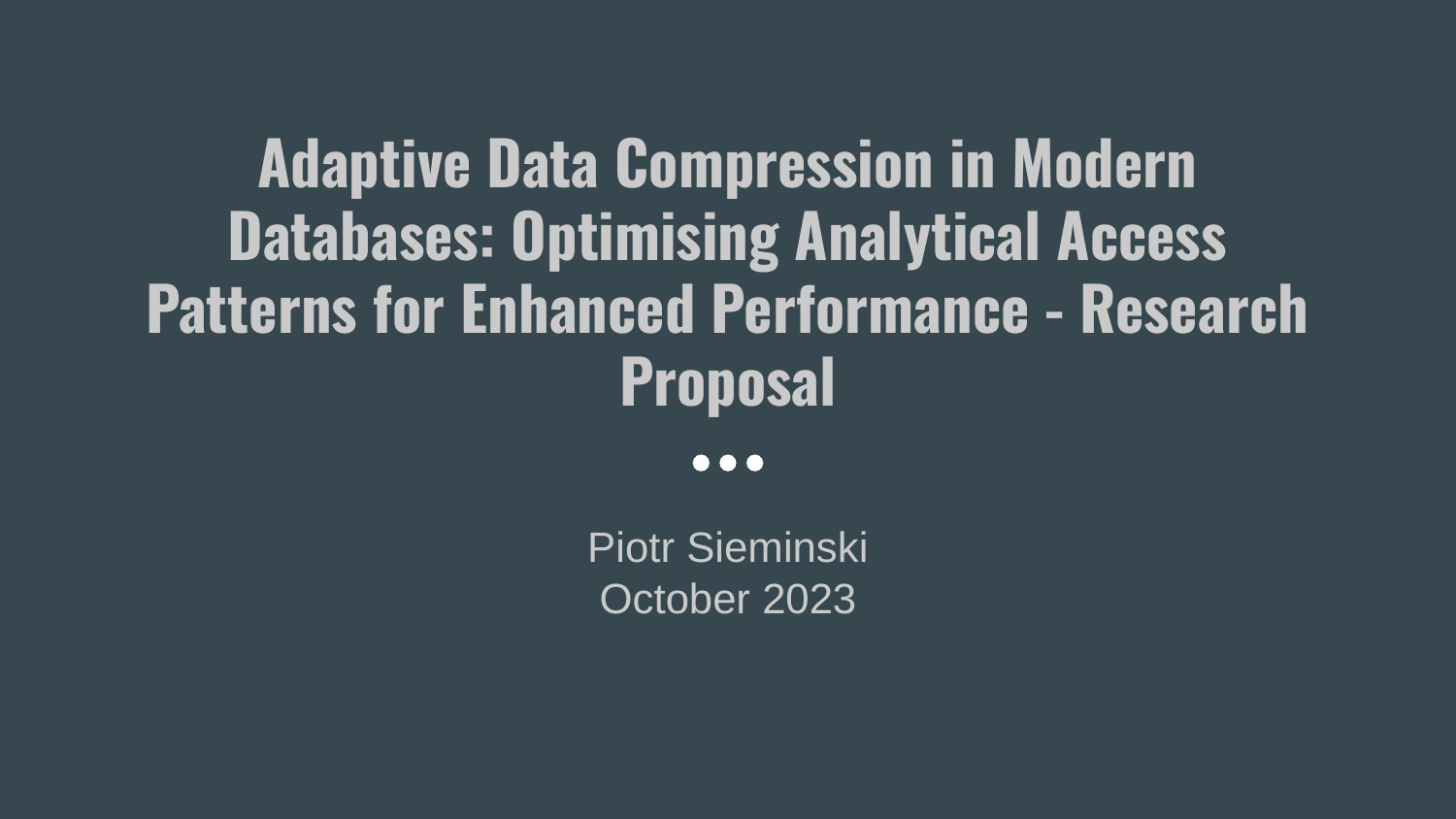

# Adaptive Data Compression in Modern Databases: Optimising Analytical Access Patterns for Enhanced Performance - Research Proposal
Piotr Sieminski
October 2023